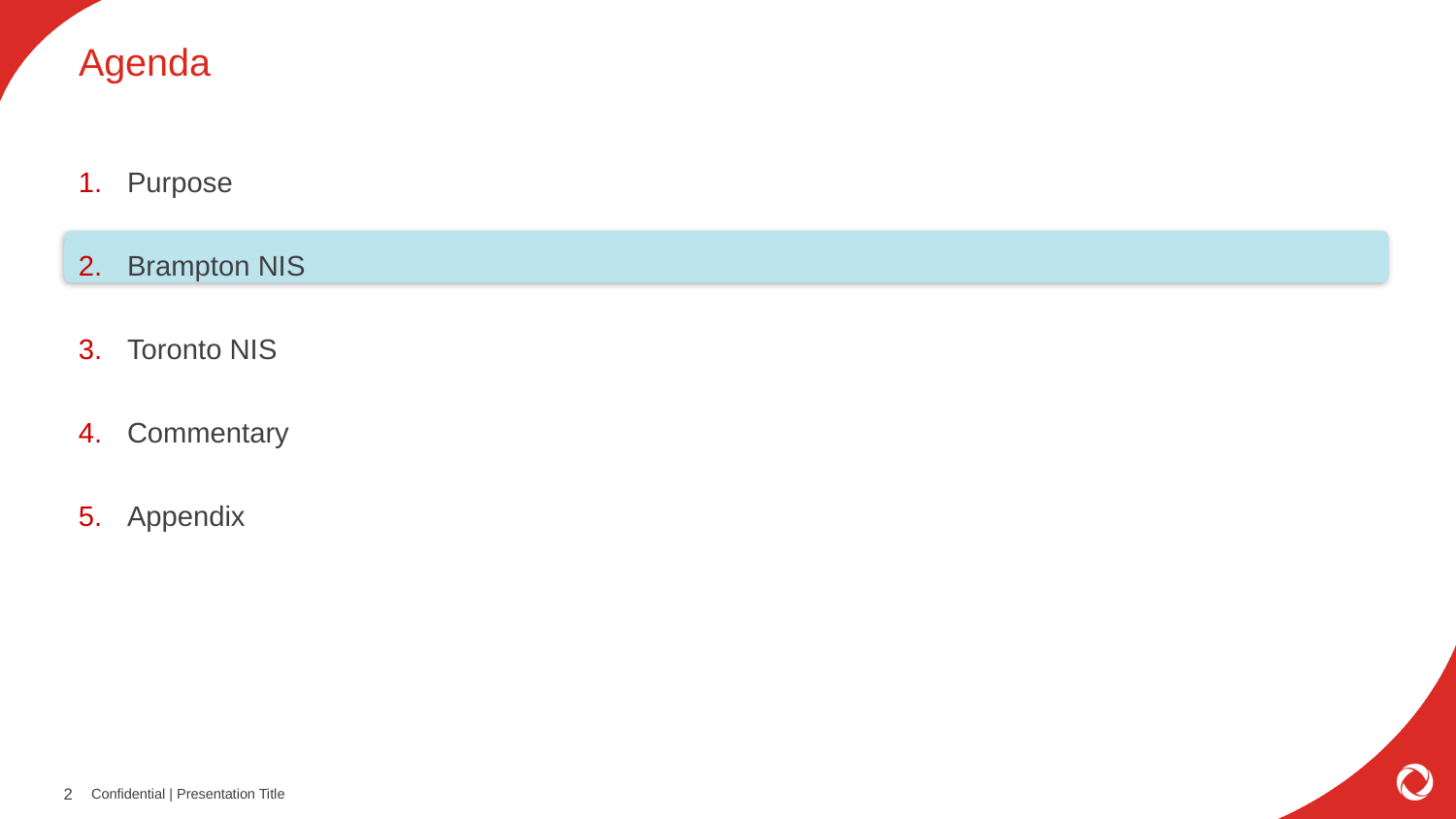

# Agenda
Purpose
Brampton NIS
Toronto NIS
Commentary
Appendix

Confidential | Presentation Title